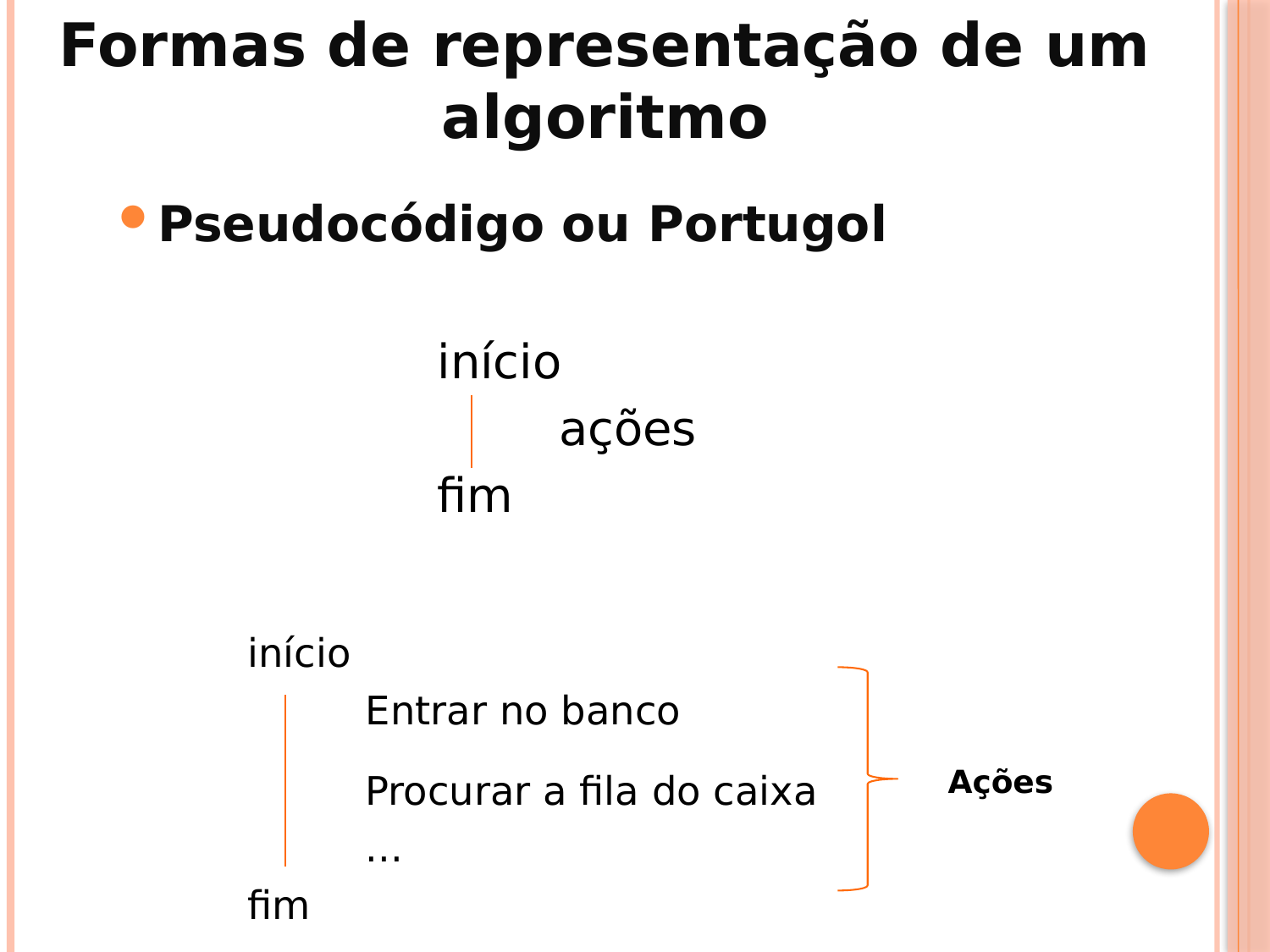

Formas de representação de um algoritmo
Pseudocódigo ou Portugol
início
	ações
fim
início
	Entrar no banco
	Procurar a fila do caixa
	...
fim

Ações